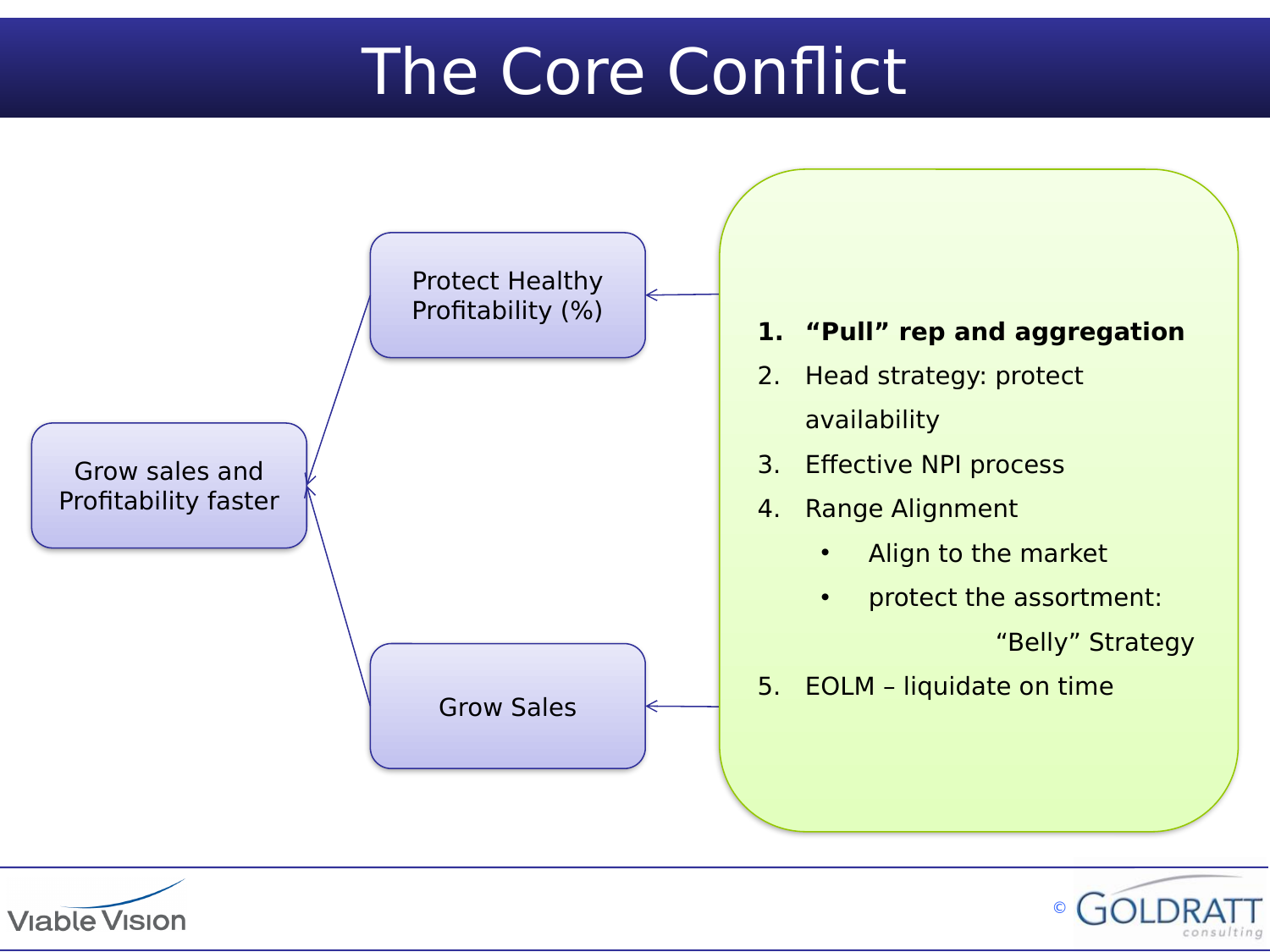

# The Core Conflict
“Pull” rep and aggregation
Head strategy: protect availability
Effective NPI process
Range Alignment
Align to the market
protect the assortment:	“Belly” Strategy
EOLM – liquidate on time
Protect Healthy Profitability (%)
Grow sales and Profitability faster
Grow Sales